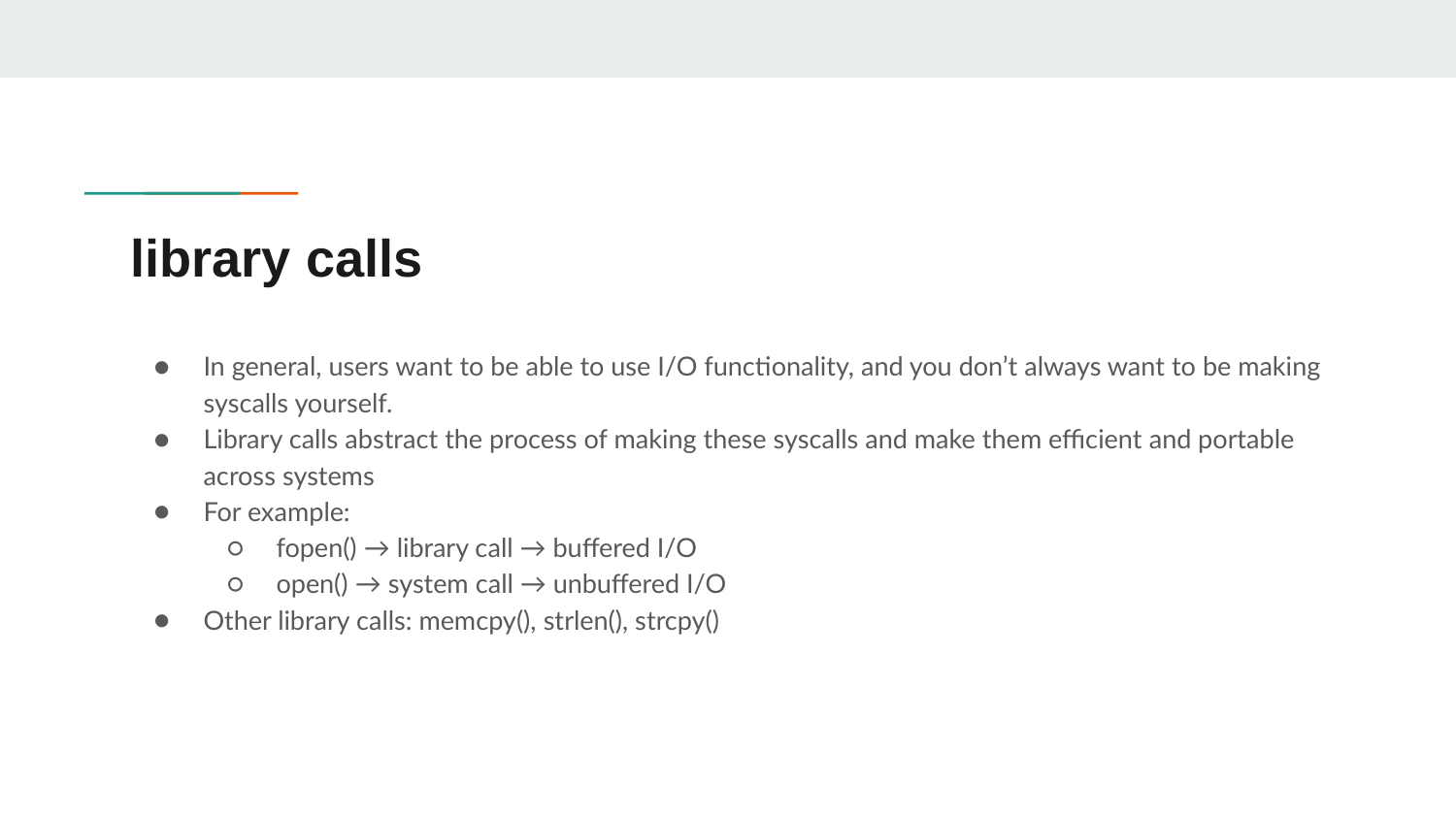

# library calls
In general, users want to be able to use I/O functionality, and you don’t always want to be making syscalls yourself.
Library calls abstract the process of making these syscalls and make them efficient and portable across systems
For example:
fopen() → library call → buffered I/O
open() → system call → unbuffered I/O
Other library calls: memcpy(), strlen(), strcpy()